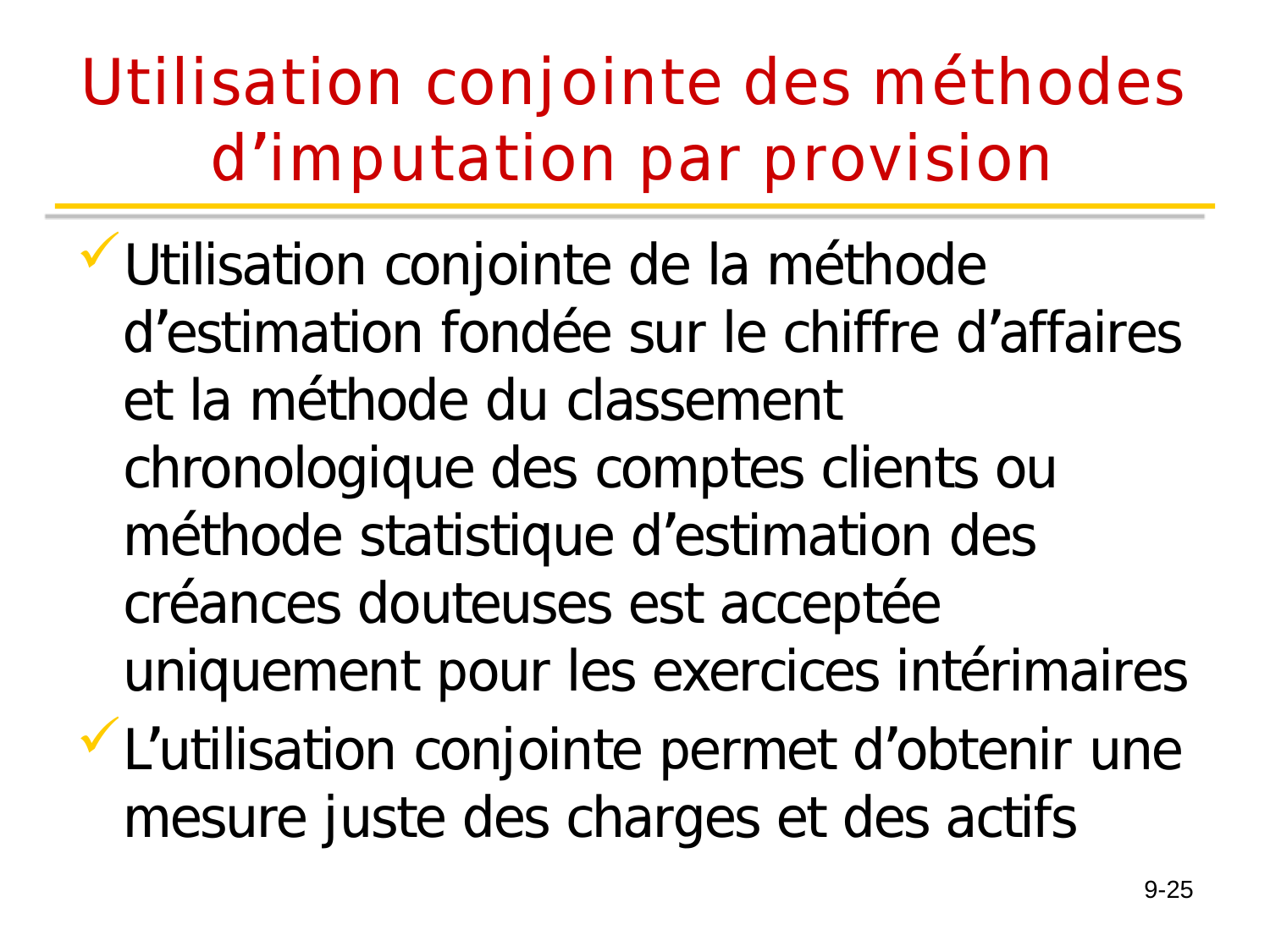

# Utilisation conjointe des méthodes d’imputation par provision

Utilisation conjointe de la méthode d’estimation fondée sur le chiffre d’affaires et la méthode du classement chronologique des comptes clients ou méthode statistique d’estimation des créances douteuses est acceptée uniquement pour les exercices intérimaires
L’utilisation conjointe permet d’obtenir une mesure juste des charges et des actifs
9-25